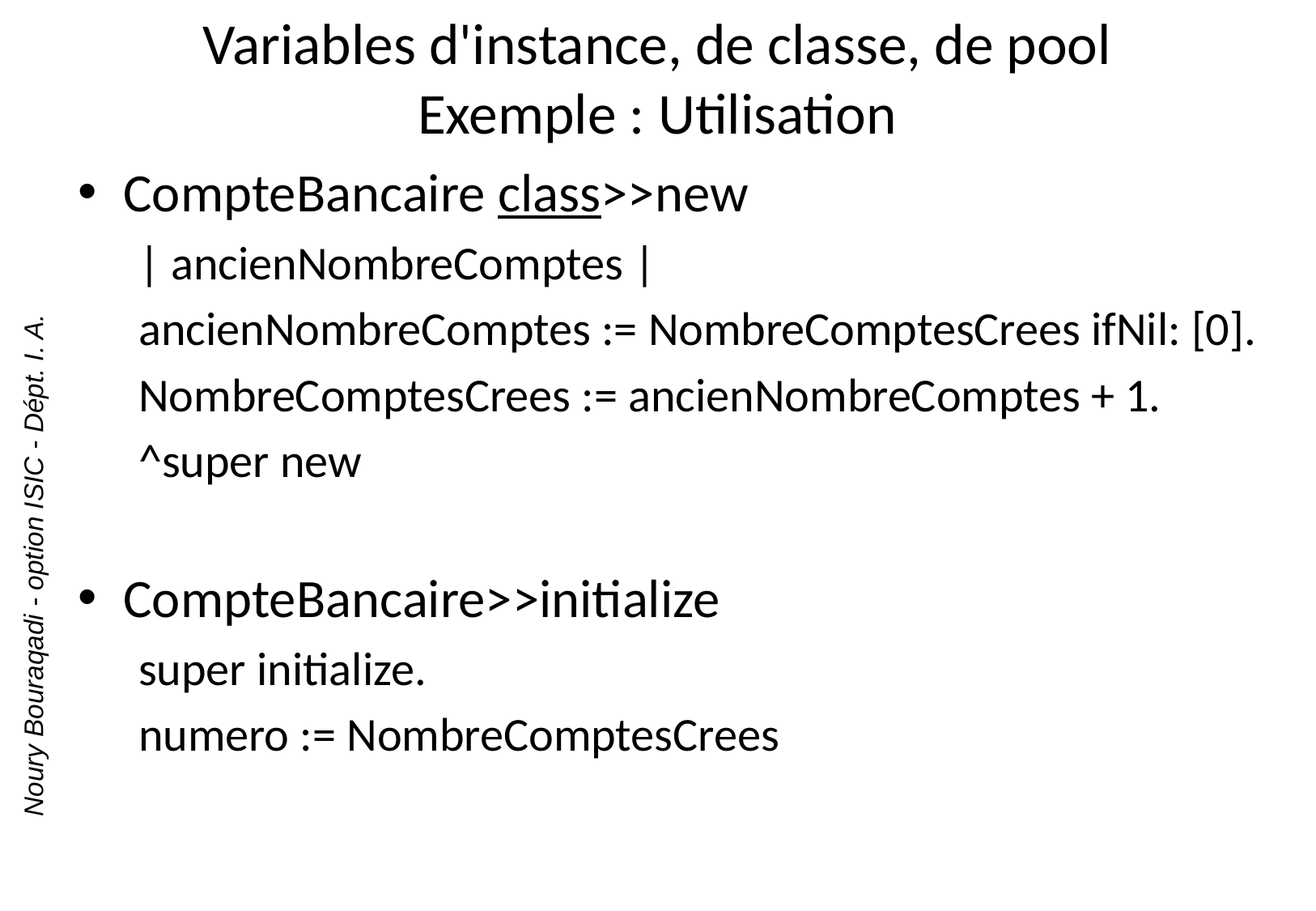

# Variables d'instance, de classe, de pool Exemple : Utilisation
CompteBancaire class>>new
| ancienNombreComptes |
ancienNombreComptes := NombreComptesCrees ifNil: [0].
NombreComptesCrees := ancienNombreComptes + 1.
^super new

CompteBancaire>>initialize
super initialize.
numero := NombreComptesCrees